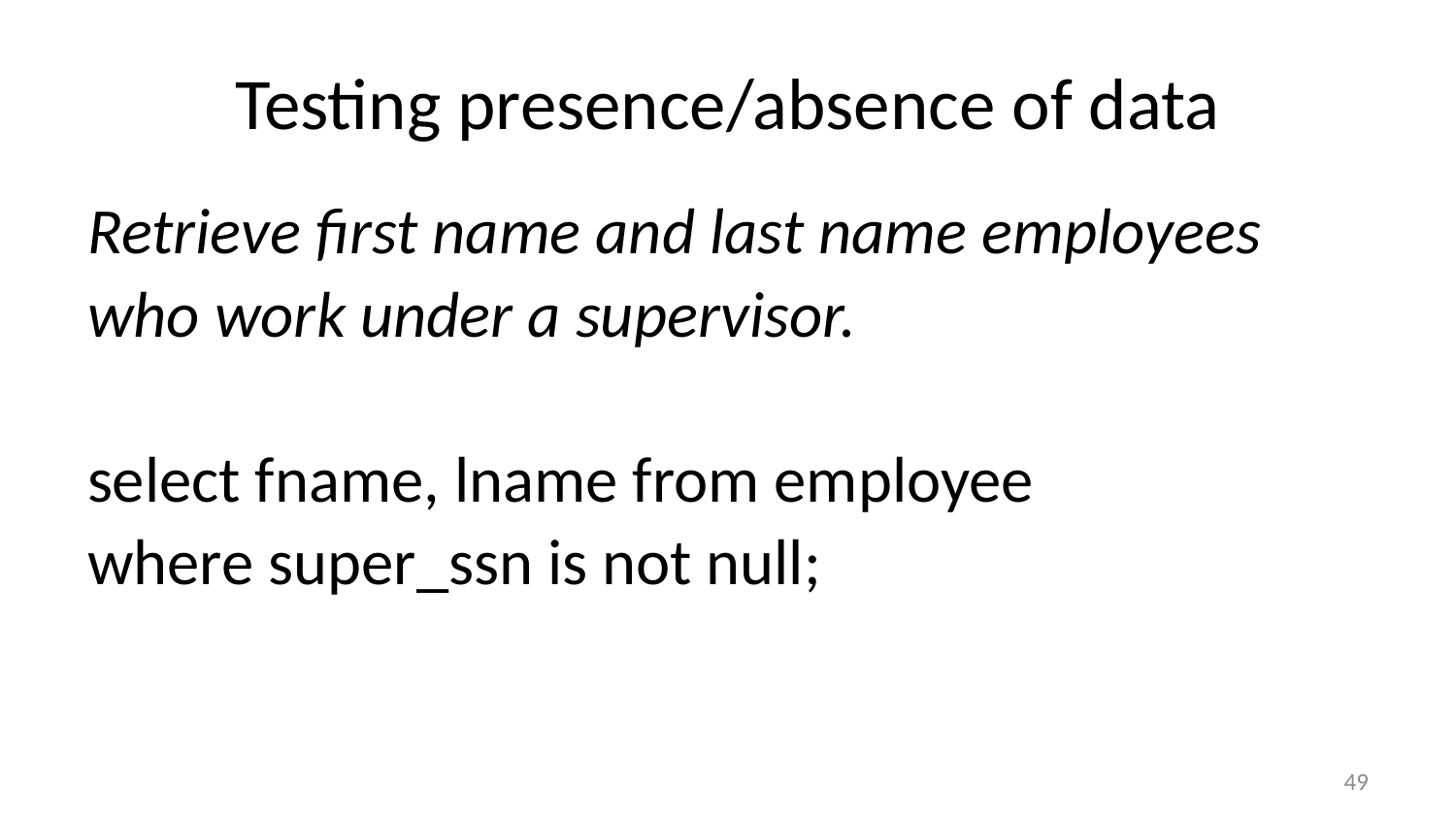

# Testing presence/absence of data
Retrieve first name and last name employees
who work under a supervisor.

select fname, lname from employee
where super_ssn is not null;

49